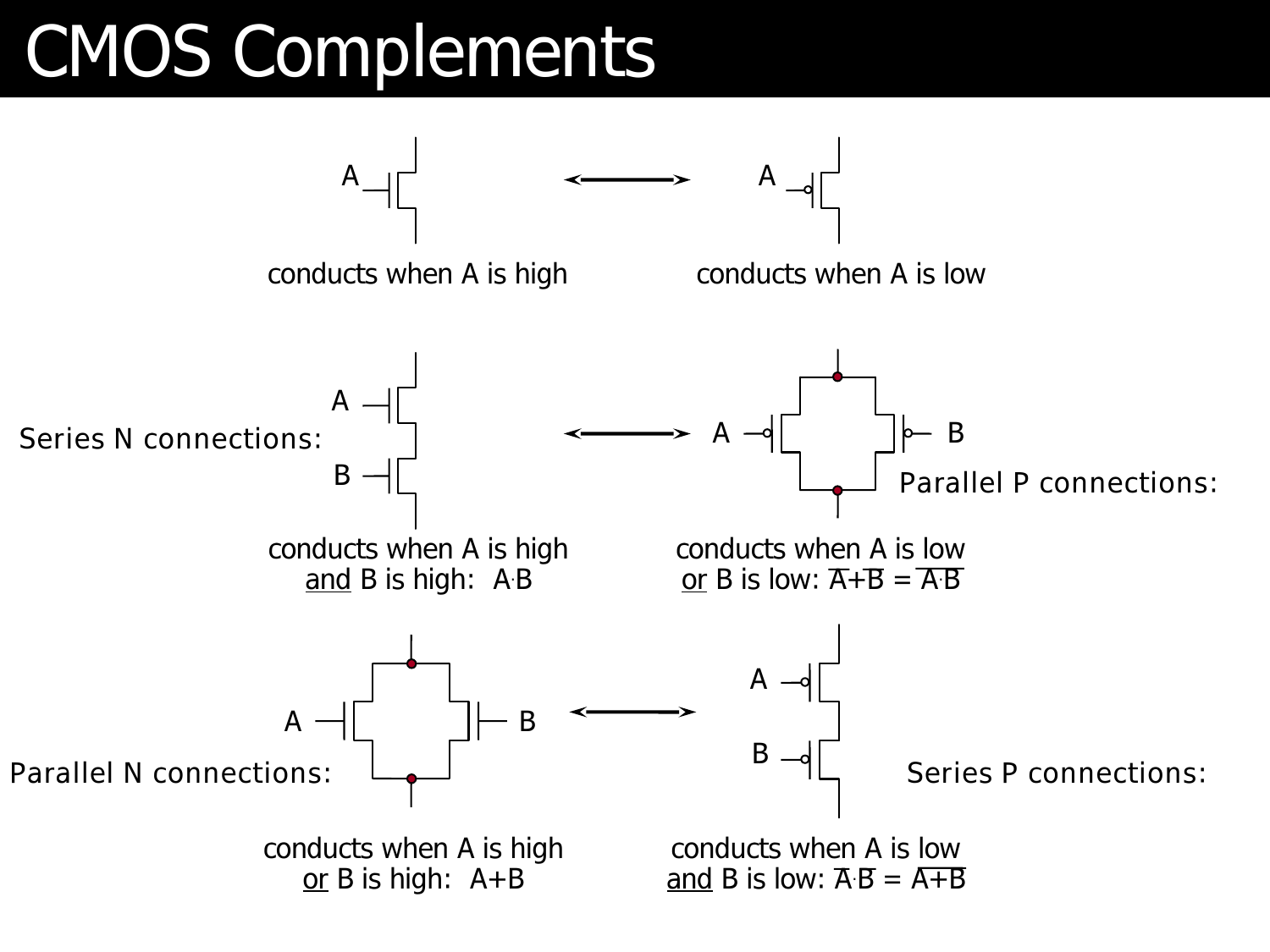

# CMOS Complements

A
A

conducts when A is high
conducts when A is low

A
A
B

B

conducts when A is high
and B is high:  A.B
conducts when A is low
or B is low: A+B = A.B

Series N connections:
Parallel P connections:

A
B

A
B

conducts when A is high
or B is high:  A+B
conducts when A is low
and B is low: A.B = A+B

Parallel N connections:
Series P connections: